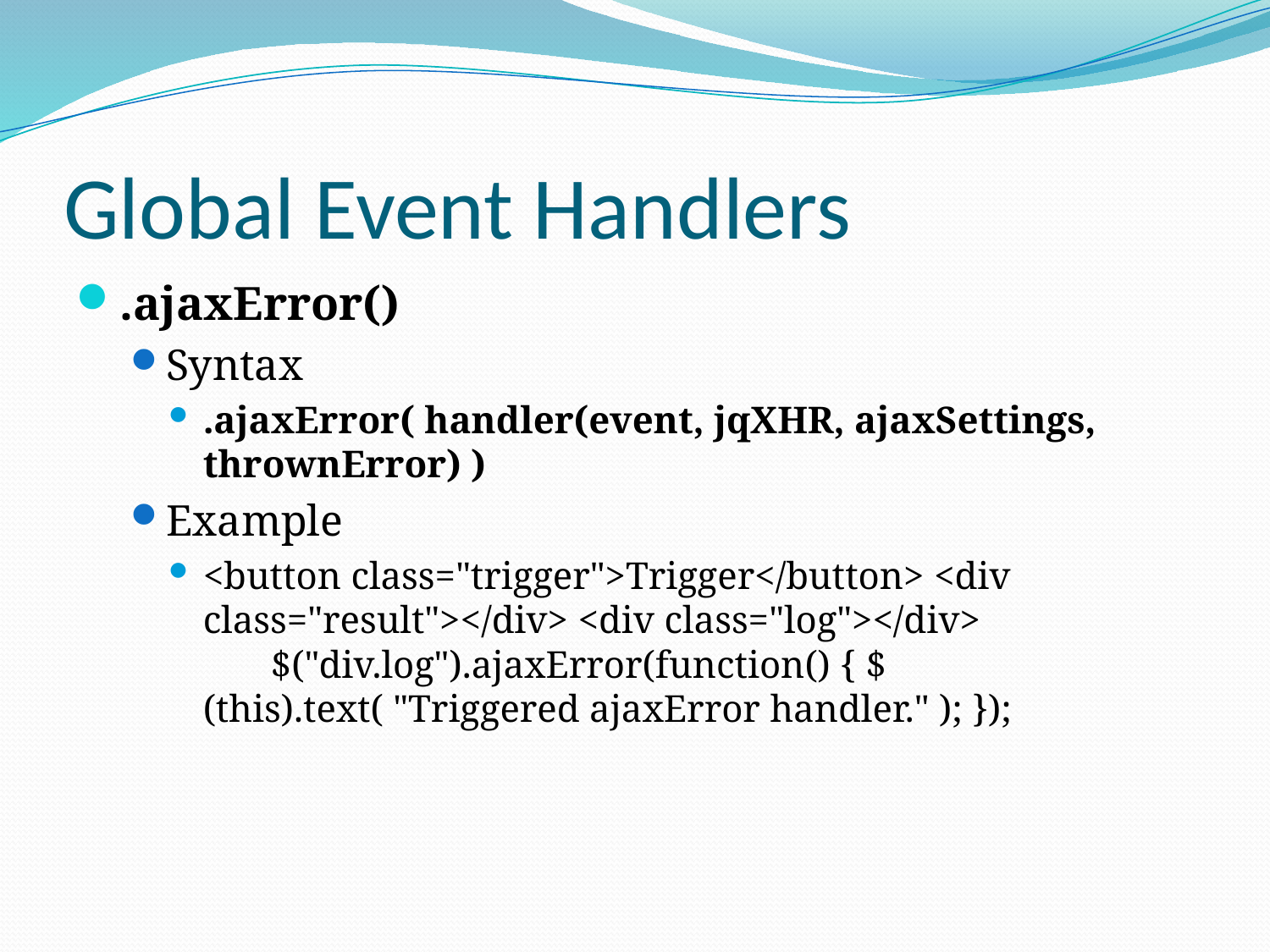

# Global Event Handlers
.ajaxError()
Syntax
.ajaxError( handler(event, jqXHR, ajaxSettings, thrownError) )
Example
<button class="trigger">Trigger</button> <div class="result"></div> <div class="log"></div>                             $("div.log").ajaxError(function() { $(this).text( "Triggered ajaxError handler." ); });